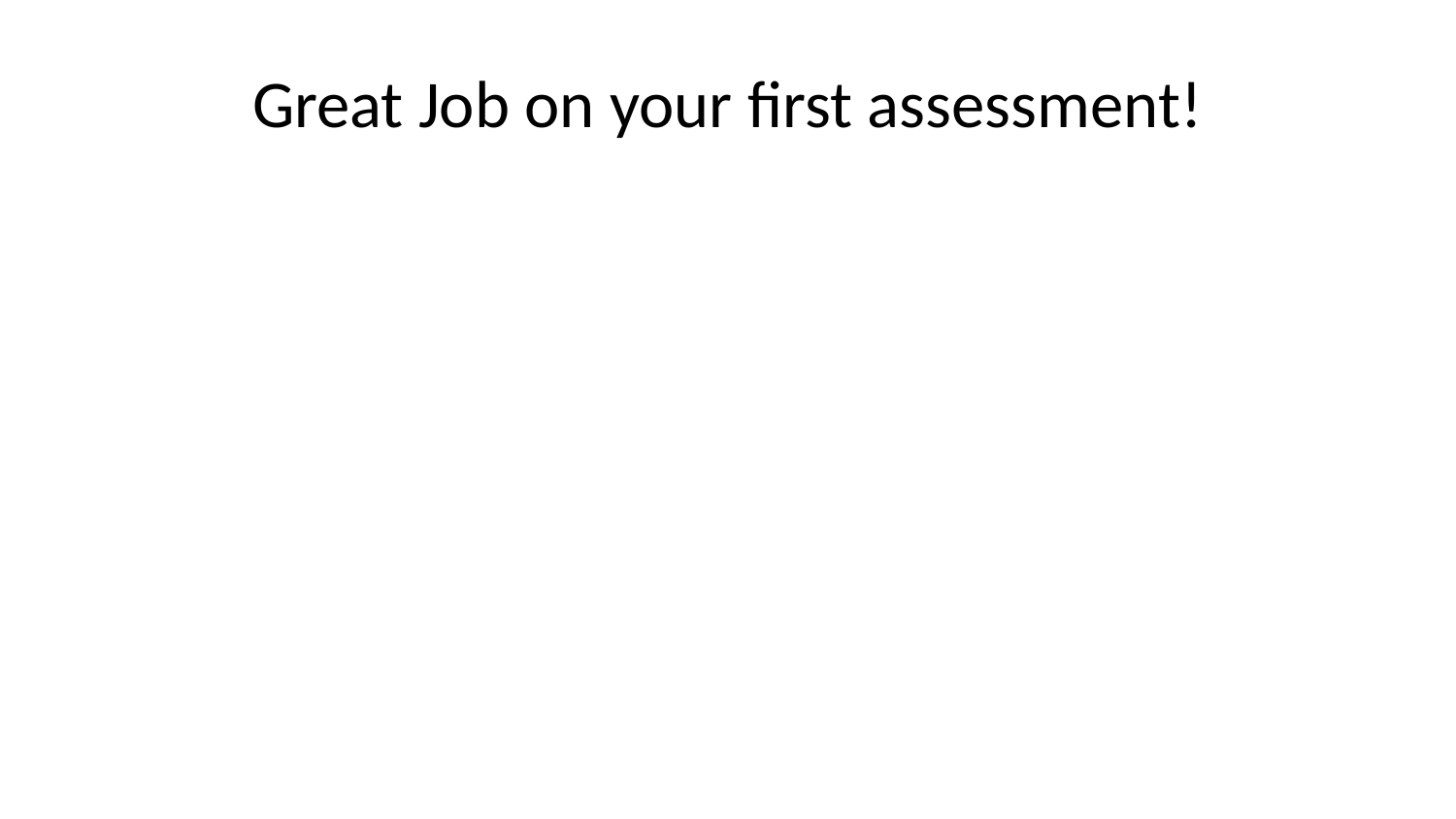

# Great Job on your first assessment!